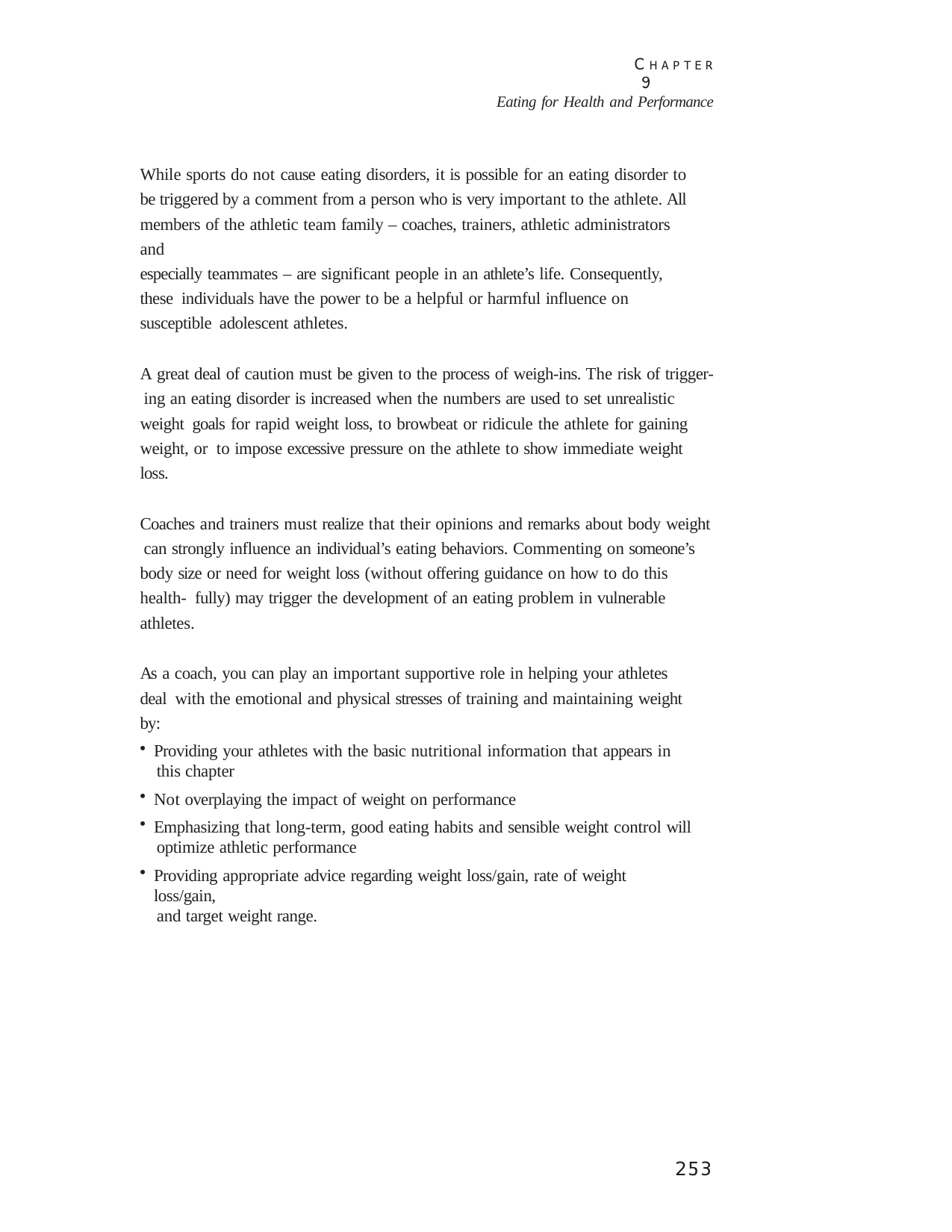

C H A P T E R   9
Eating for Health and Performance
While sports do not cause eating disorders, it is possible for an eating disorder to  be triggered by a comment from a person who is very important to the athlete. All  members of the athletic team family – coaches, trainers, athletic administrators and
especially teammates – are significant people in an athlete’s life. Consequently, these  individuals have the power to be a helpful or harmful influence on susceptible  adolescent athletes.

A great deal of caution must be given to the process of weigh-ins. The risk of trigger-  ing an eating disorder is increased when the numbers are used to set unrealistic weight  goals for rapid weight loss, to browbeat or ridicule the athlete for gaining weight, or  to impose excessive pressure on the athlete to show immediate weight loss.

Coaches and trainers must realize that their opinions and remarks about body weight  can strongly influence an individual’s eating behaviors. Commenting on someone’s  body size or need for weight loss (without offering guidance on how to do this health-  fully) may trigger the development of an eating problem in vulnerable athletes.

As a coach, you can play an important supportive role in helping your athletes deal  with the emotional and physical stresses of training and maintaining weight by:
Providing your athletes with the basic nutritional information that appears in
this chapter
Not overplaying the impact of weight on performance
Emphasizing that long-term, good eating habits and sensible weight control will
optimize athletic performance
Providing appropriate advice regarding weight loss/gain, rate of weight loss/gain,
and target weight range.
253